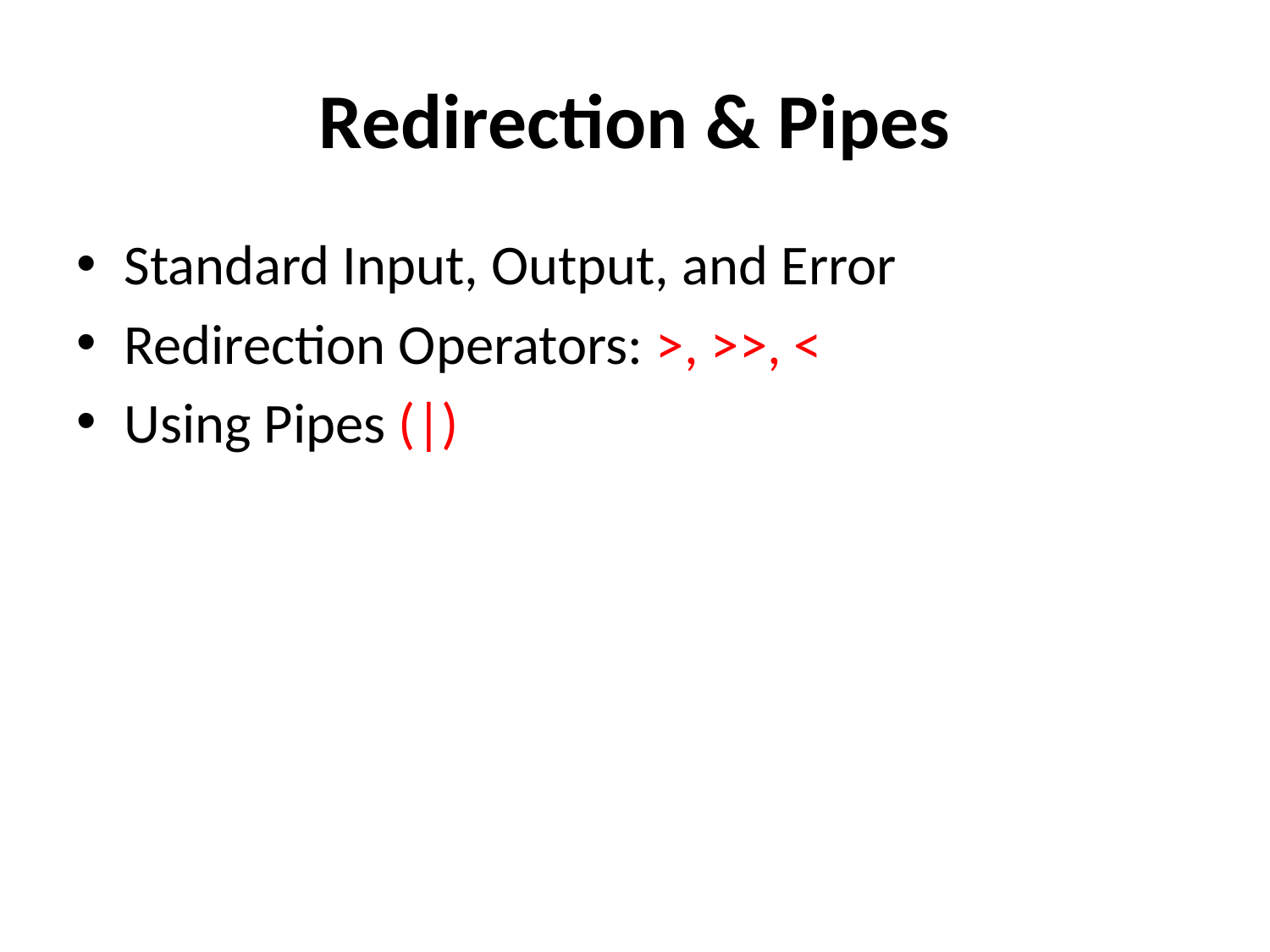

# Redirection & Pipes
Standard Input, Output, and Error
Redirection Operators: >, >>, <
Using Pipes (|)